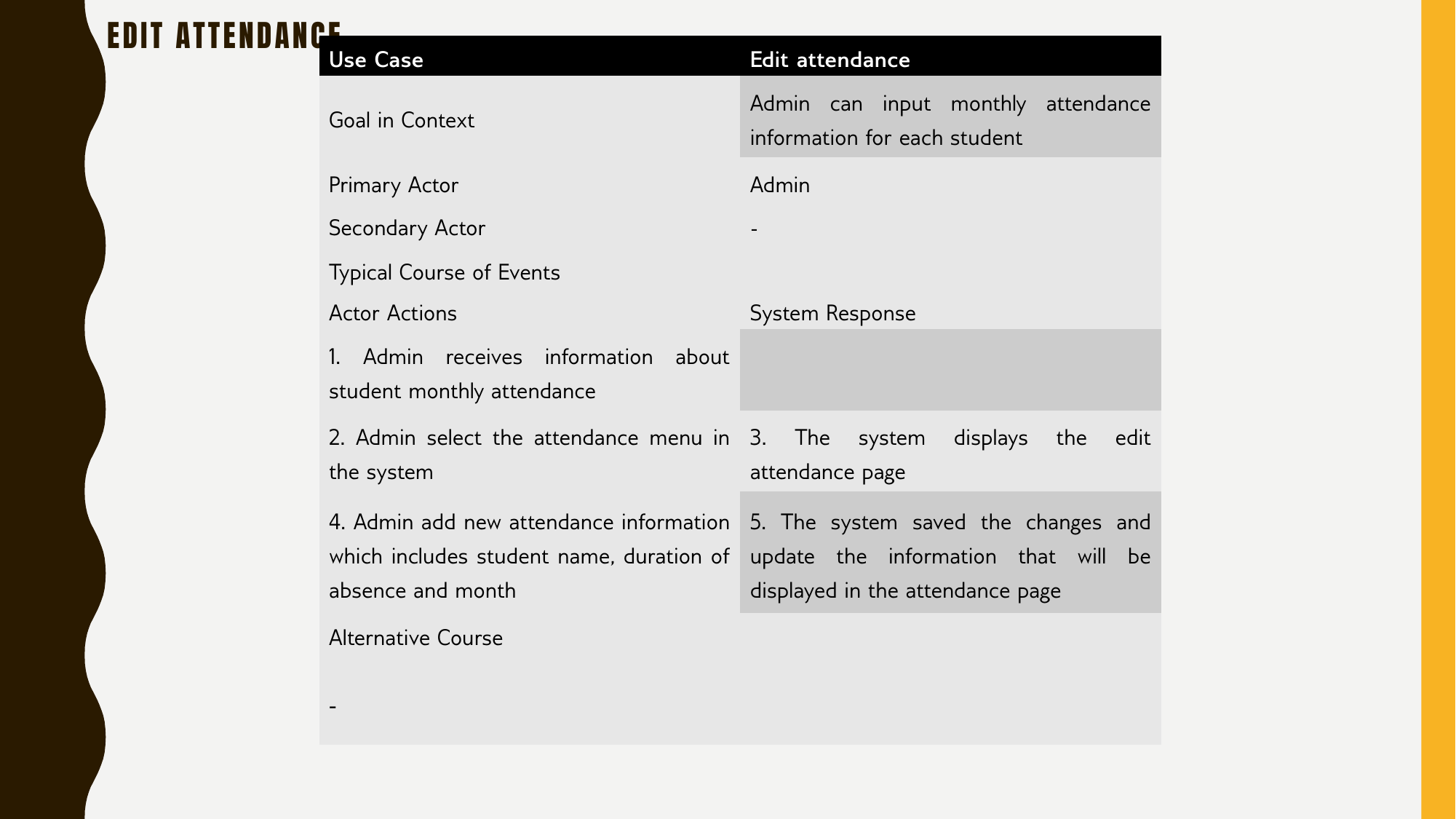

# Edit attendance
| Use Case | Edit attendance |
| --- | --- |
| Goal in Context | Admin can input monthly attendance information for each student |
| Primary Actor Secondary Actor | Admin - |
| Typical Course of Events |  |
| Actor Actions | System Response |
| 1. Admin receives information about student monthly attendance |  |
| 2. Admin select the attendance menu in the system | 3. The system displays the edit attendance page |
| 4. Admin add new attendance information which includes student name, duration of absence and month | 5. The system saved the changes and update the information that will be displayed in the attendance page |
| Alternative Course |  |
| - |  |